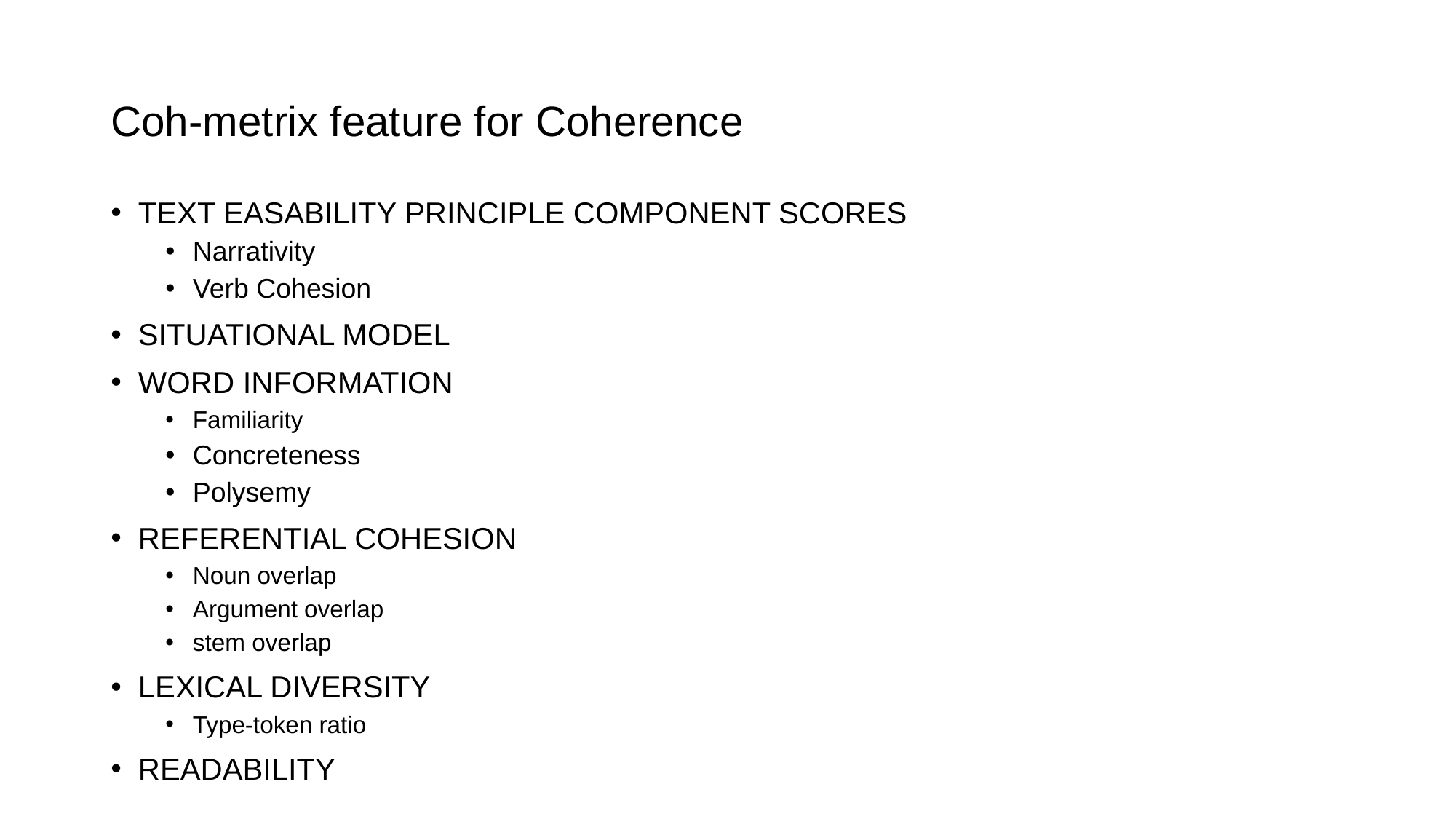

# Coh-metrix feature for Coherence
TEXT EASABILITY PRINCIPLE COMPONENT SCORES
Narrativity
Verb Cohesion
SITUATIONAL MODEL
WORD INFORMATION
Familiarity
Concreteness
Polysemy
REFERENTIAL COHESION
Noun overlap
Argument overlap
stem overlap
LEXICAL DIVERSITY
Type-token ratio
READABILITY